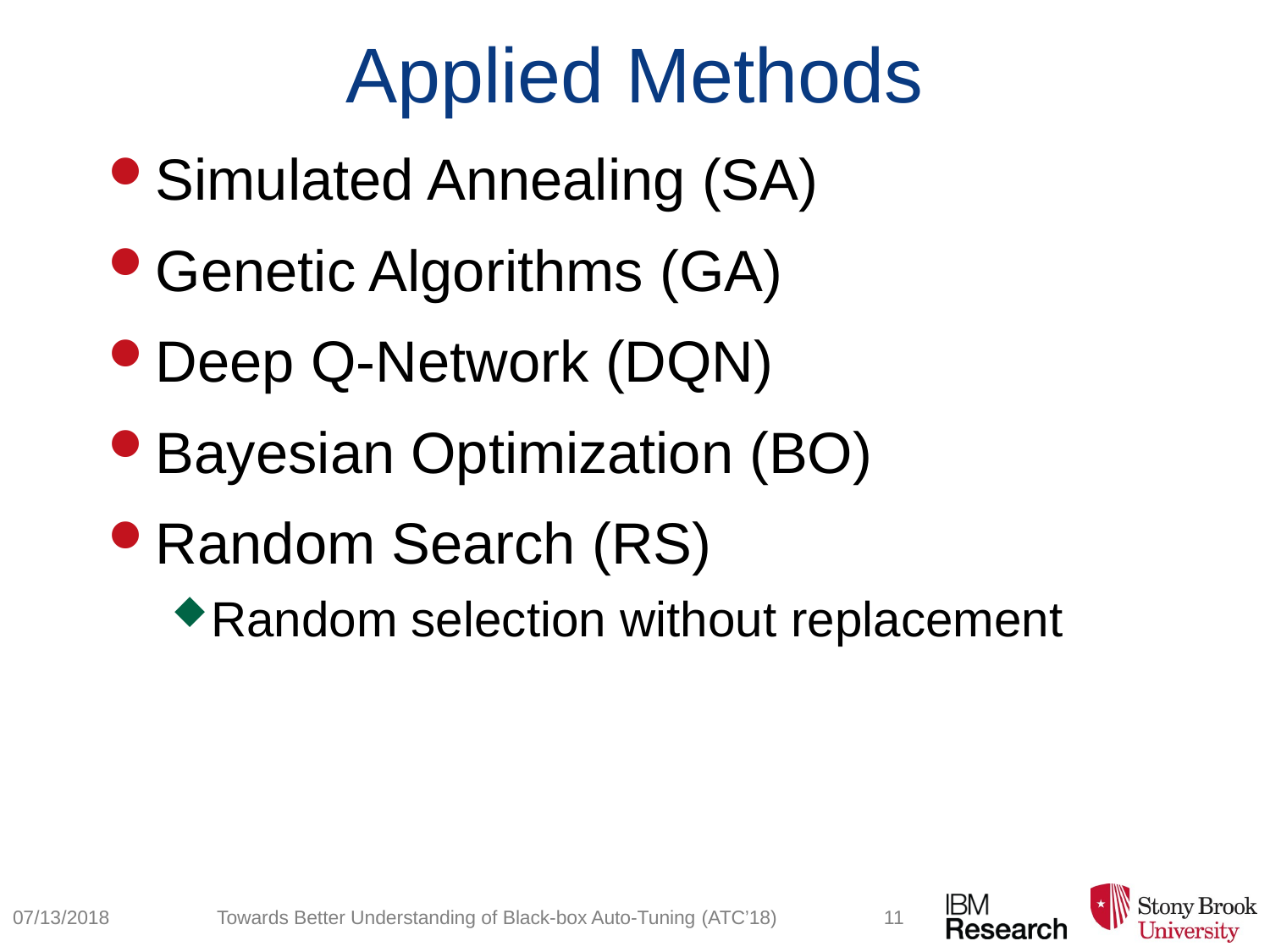

# Applied Methods
Simulated Annealing (SA)
Genetic Algorithms (GA)
Deep Q-Network (DQN)
Bayesian Optimization (BO)
Random Search (RS)
Random selection without replacement
07/13/2018
Towards Better Understanding of Black-box Auto-Tuning (ATC’18)
11